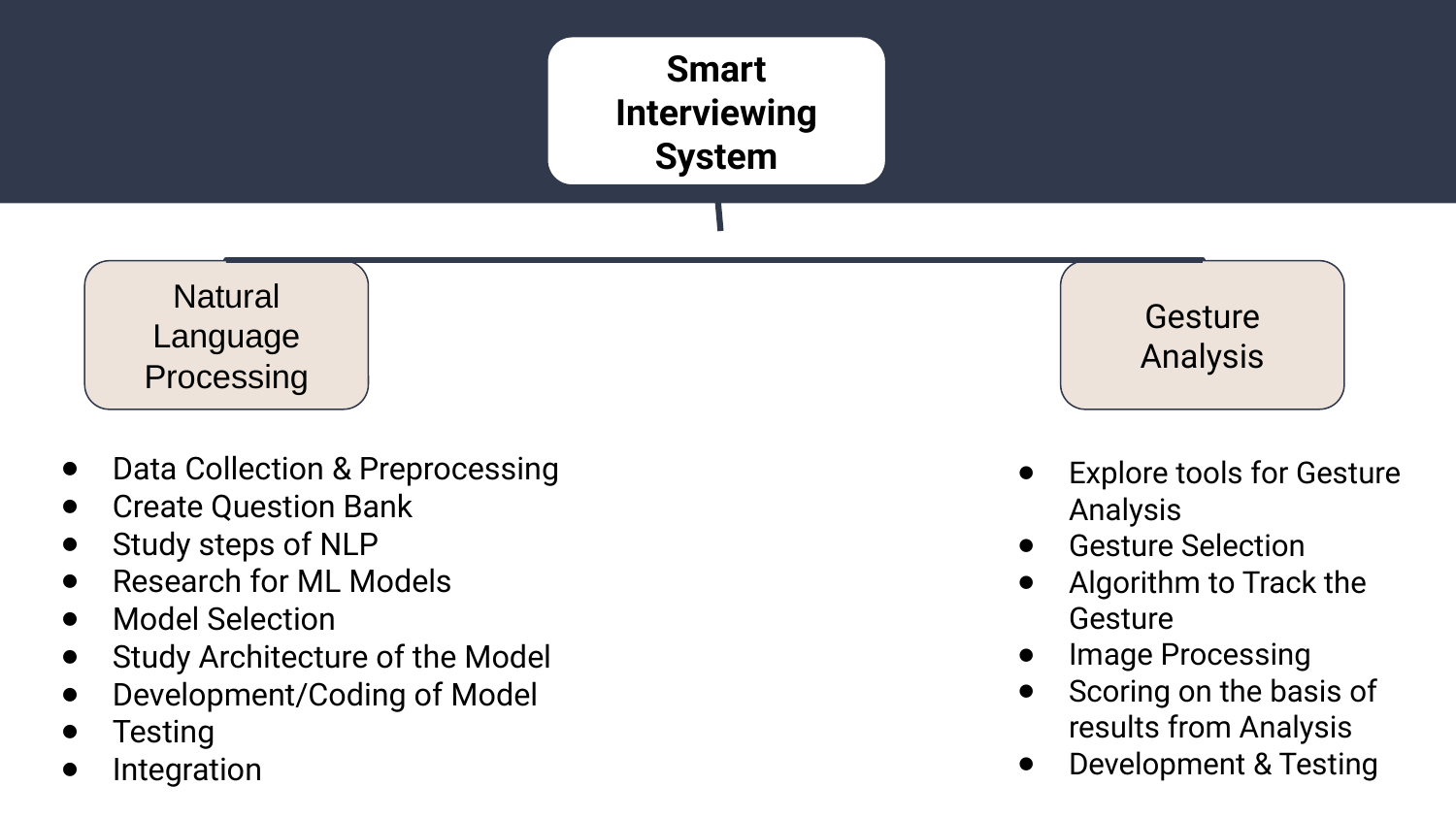

Smart Interviewing System
Natural Language Processing
Gesture Analysis
Data Collection & Preprocessing
Create Question Bank
Study steps of NLP
Research for ML Models
Model Selection
Study Architecture of the Model
Development/Coding of Model
Testing
Integration
Explore tools for Gesture Analysis
Gesture Selection
Algorithm to Track the Gesture
Image Processing
Scoring on the basis of results from Analysis
Development & Testing